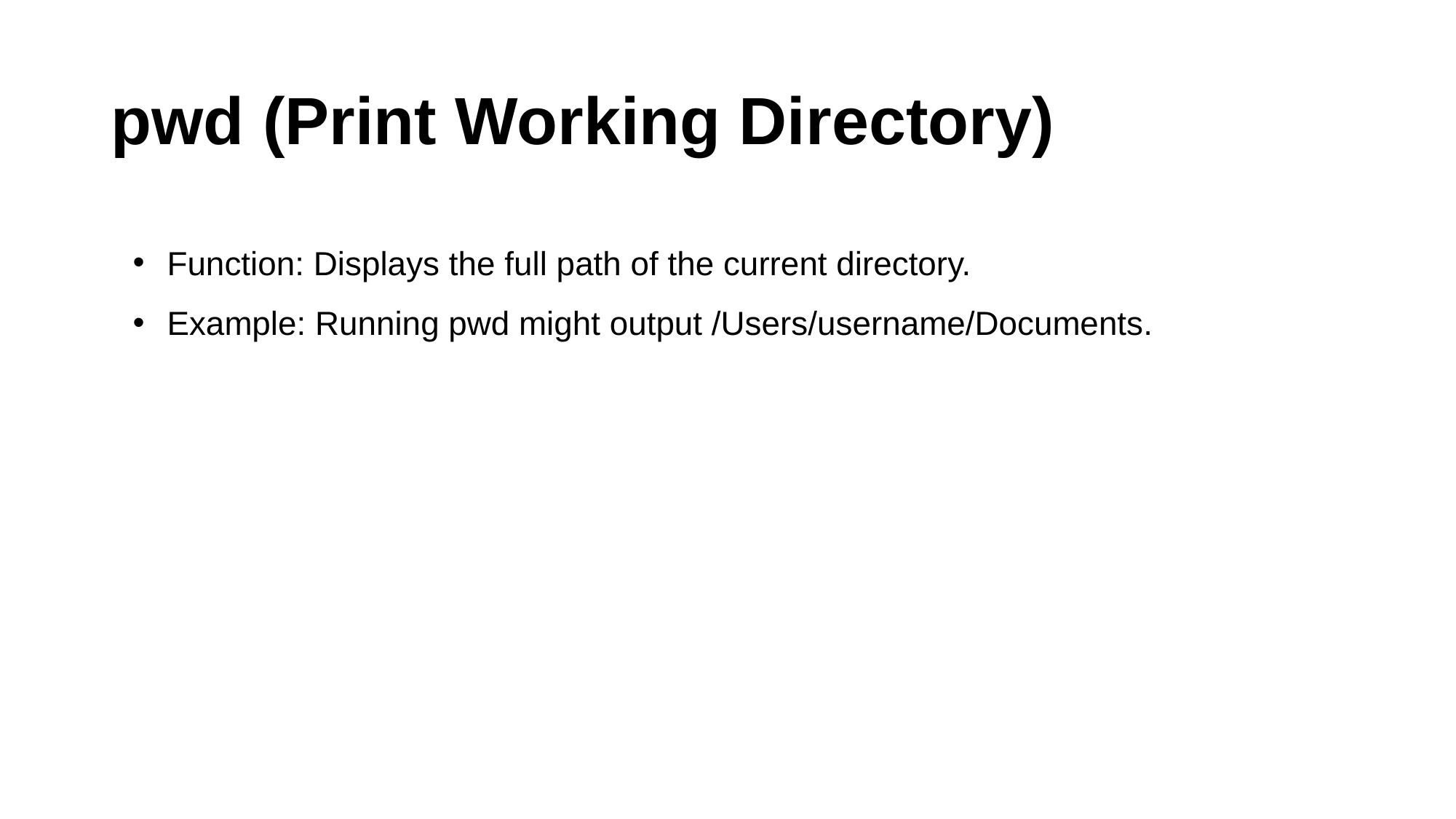

# pwd (Print Working Directory)
Function: Displays the full path of the current directory.
Example: Running pwd might output /Users/username/Documents.